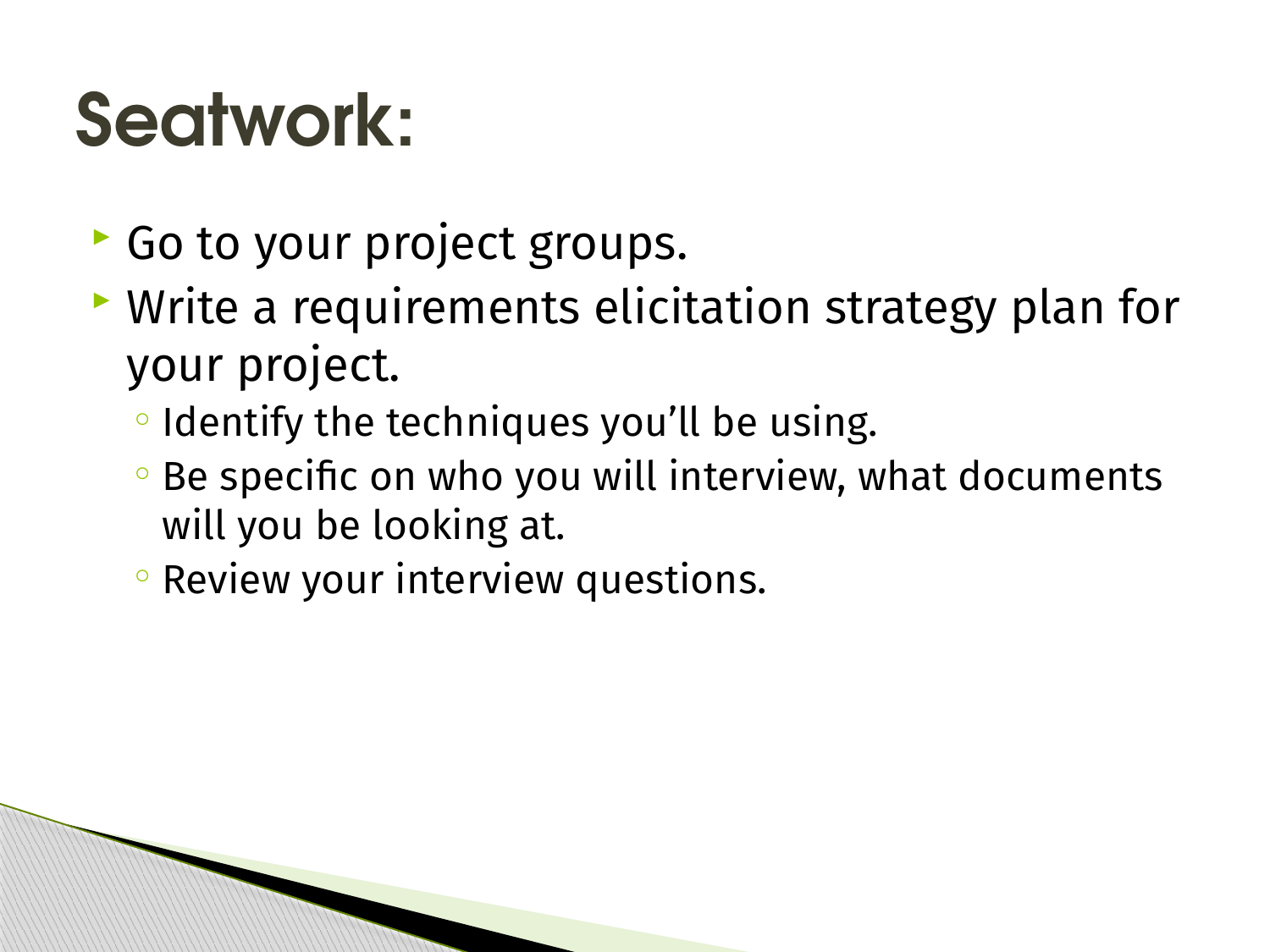

# Seatwork:
Go to your project groups.
Write a requirements elicitation strategy plan for your project.
Identify the techniques you’ll be using.
Be specific on who you will interview, what documents will you be looking at.
Review your interview questions.